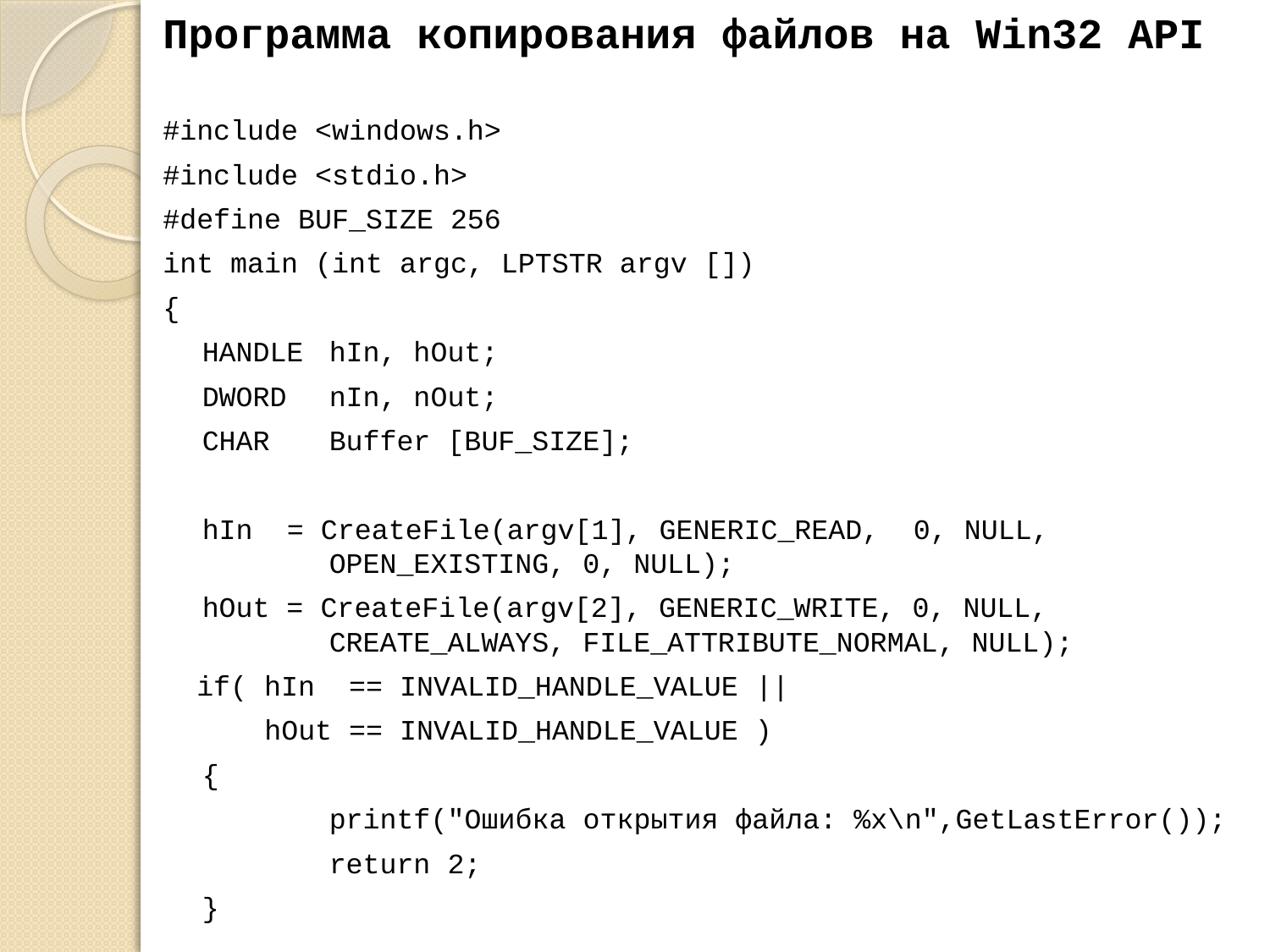

Программа копирования файлов на Win32 API

#include <windows.h>
#include <stdio.h>
#define BUF_SIZE 256
int main (int argc, LPTSTR argv [])
{
 	HANDLE 	hIn, hOut;
 	DWORD 	nIn, nOut;
 	CHAR 	Buffer [BUF_SIZE];

 	hIn  = CreateFile(argv[1], GENERIC_READ,  0, NULL, 			OPEN_EXISTING, 0, NULL);
	hOut = CreateFile(argv[2], GENERIC_WRITE, 0, NULL, 			CREATE_ALWAYS, FILE_ATTRIBUTE_NORMAL, NULL);
  if( hIn  == INVALID_HANDLE_VALUE ||
      hOut == INVALID_HANDLE_VALUE )
	{
  		printf("Ошибка открытия файла: %х\n",GetLastError());
  		return 2;
 	}